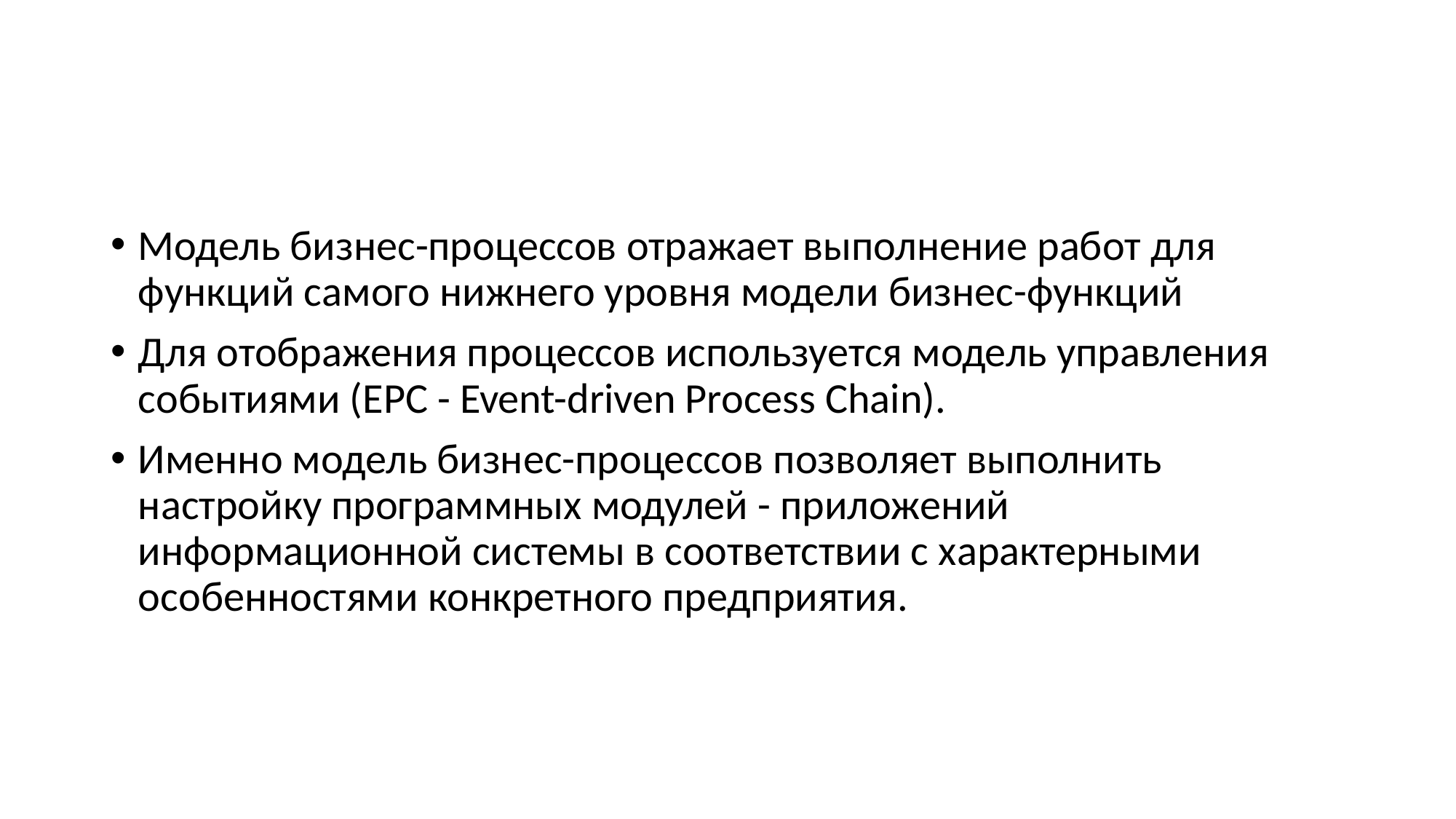

#
Модель бизнес-процессов отражает выполнение работ для функций самого нижнего уровня модели бизнес-функций
Для отображения процессов используется модель управления событиями (ЕРС - Event-driven Process Chain).
Именно модель бизнес-процессов позволяет выполнить настройку программных модулей - приложений информационной системы в соответствии с характерными особенностями конкретного предприятия.